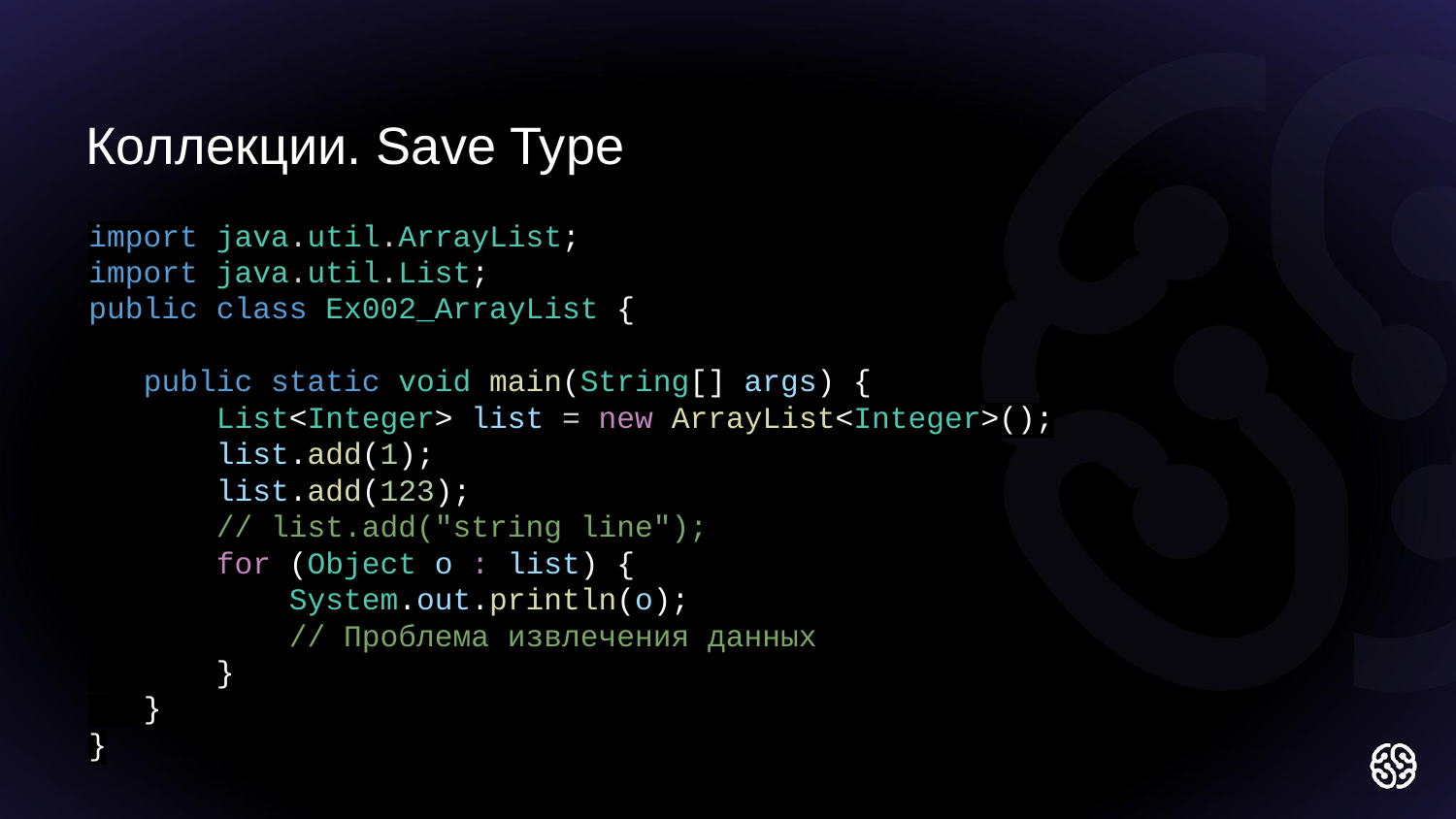

Коллекции. Save Type
import java.util.ArrayList;
import java.util.List;
public class Ex002_ArrayList {

   public static void main(String[] args) {
       List<Integer> list = new ArrayList<Integer>();
       list.add(1);
       list.add(123);
       // list.add("string line");
       for (Object o : list) {
           System.out.println(o);
           // Проблема извлечения данных
       }
   }
}